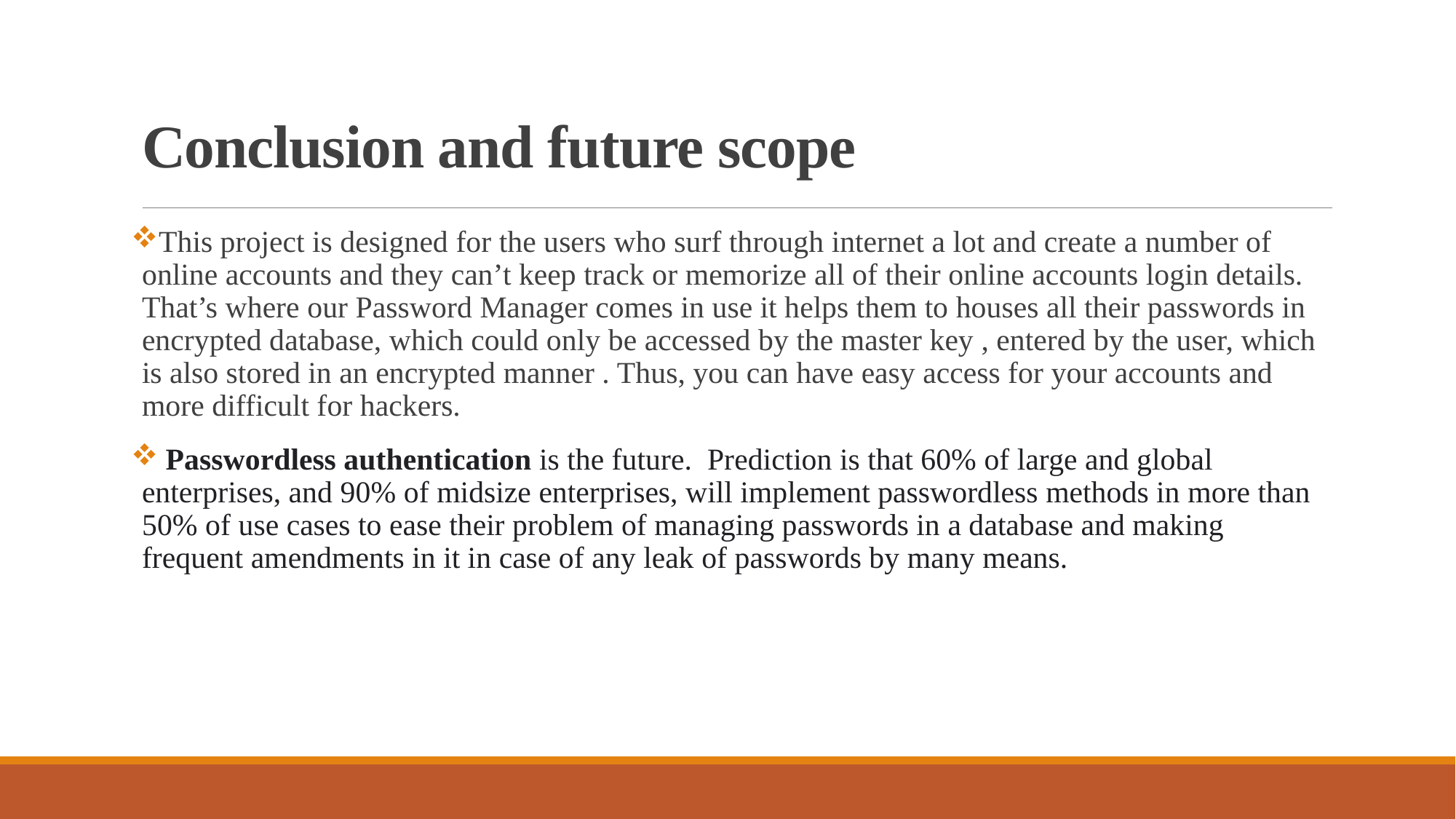

# Conclusion and future scope
This project is designed for the users who surf through internet a lot and create a number of online accounts and they can’t keep track or memorize all of their online accounts login details. That’s where our Password Manager comes in use it helps them to houses all their passwords in encrypted database, which could only be accessed by the master key , entered by the user, which is also stored in an encrypted manner . Thus, you can have easy access for your accounts and more difficult for hackers.
 Passwordless authentication is the future.  Prediction is that 60% of large and global enterprises, and 90% of midsize enterprises, will implement passwordless methods in more than 50% of use cases to ease their problem of managing passwords in a database and making frequent amendments in it in case of any leak of passwords by many means.